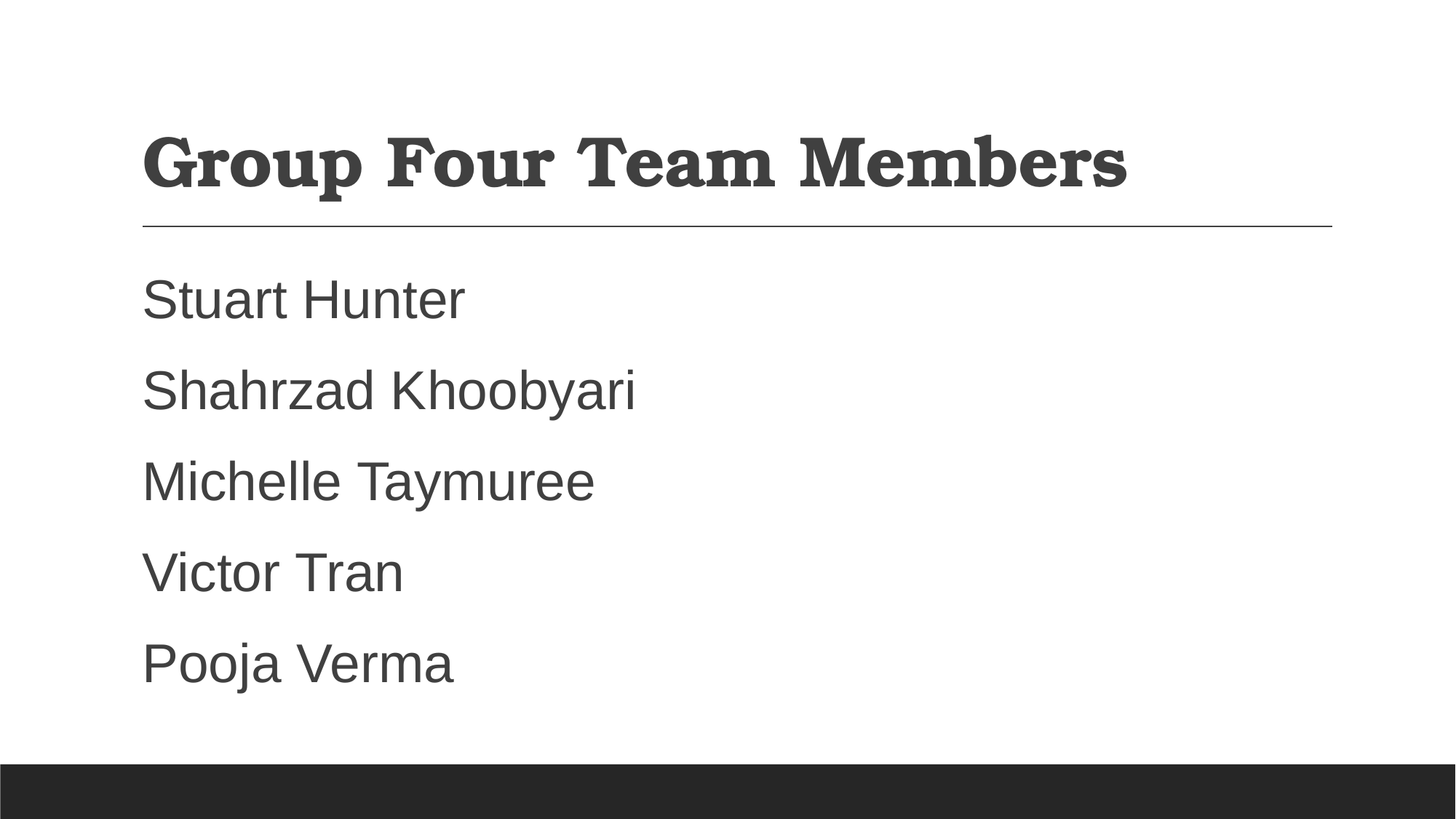

# Group Four Team Members
Stuart Hunter
Shahrzad Khoobyari
Michelle Taymuree
Victor Tran
Pooja Verma